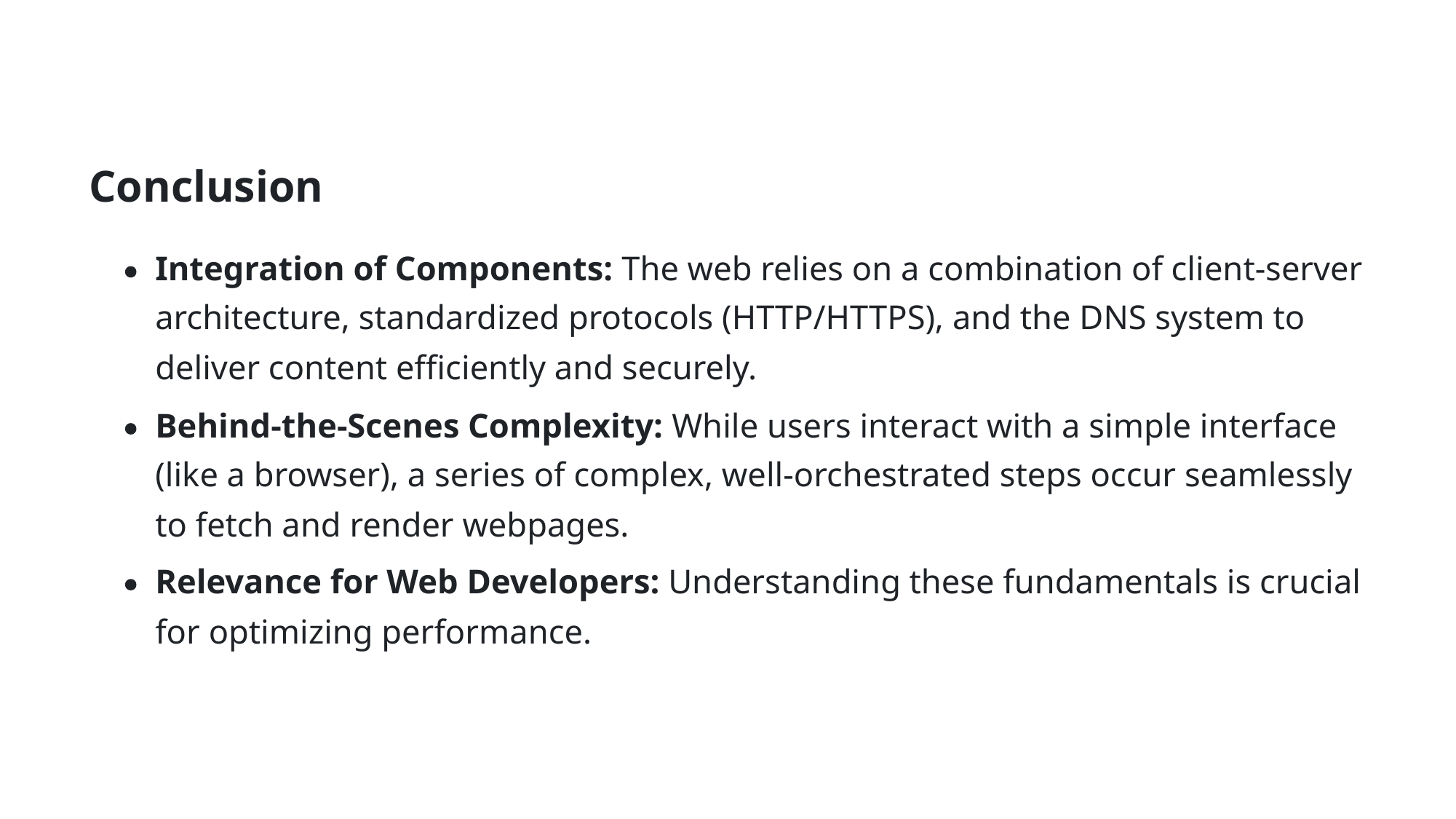

Conclusion
Integration of Components: The web relies on a combination of client-server

architecture, standardized protocols (HTTP/HTTPS), and the DNS system to
deliver content eﬃciently and securely.
Behind-the-Scenes Complexity: While users interact with a simple interface

(like a browser), a series of complex, well-orchestrated steps occur seamlessly
to fetch and render webpages.
Relevance for Web Developers: Understanding these fundamentals is crucial

for optimizing performance.